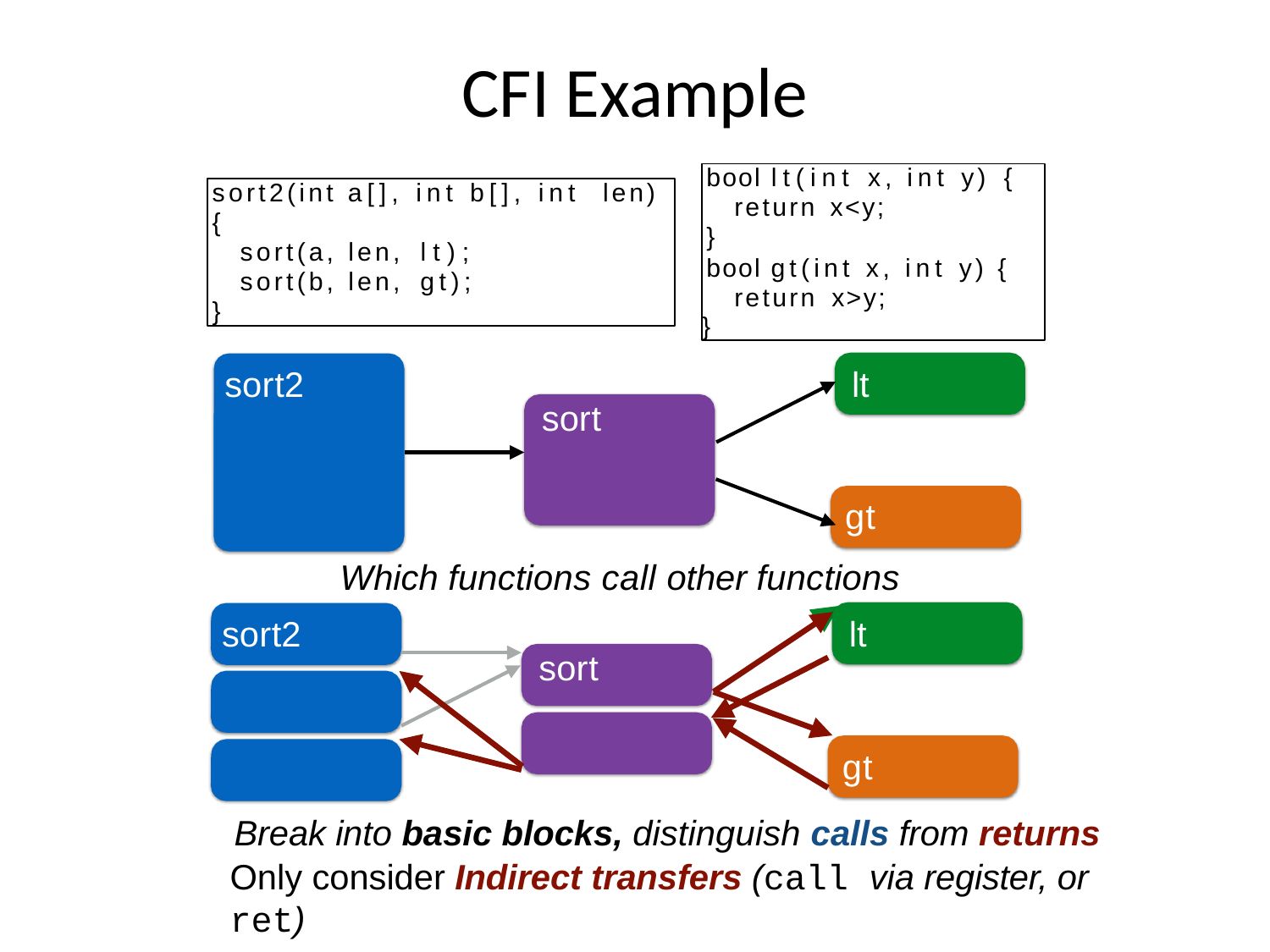

# CFI Example
bool lt(int x, int y) {
return x<y;
}
bool gt(int x, int y) {  return x>y;
}
sort2(int a[], int b[], int len)
{
sort(a, len, lt);
sort(b, len, gt);
}

sort2
lt

sort

gt

Which functions call other functions

sort2
lt

sort

gt

Break into basic blocks, distinguish calls from returns
Only consider Indirect transfers (call via register, or ret)